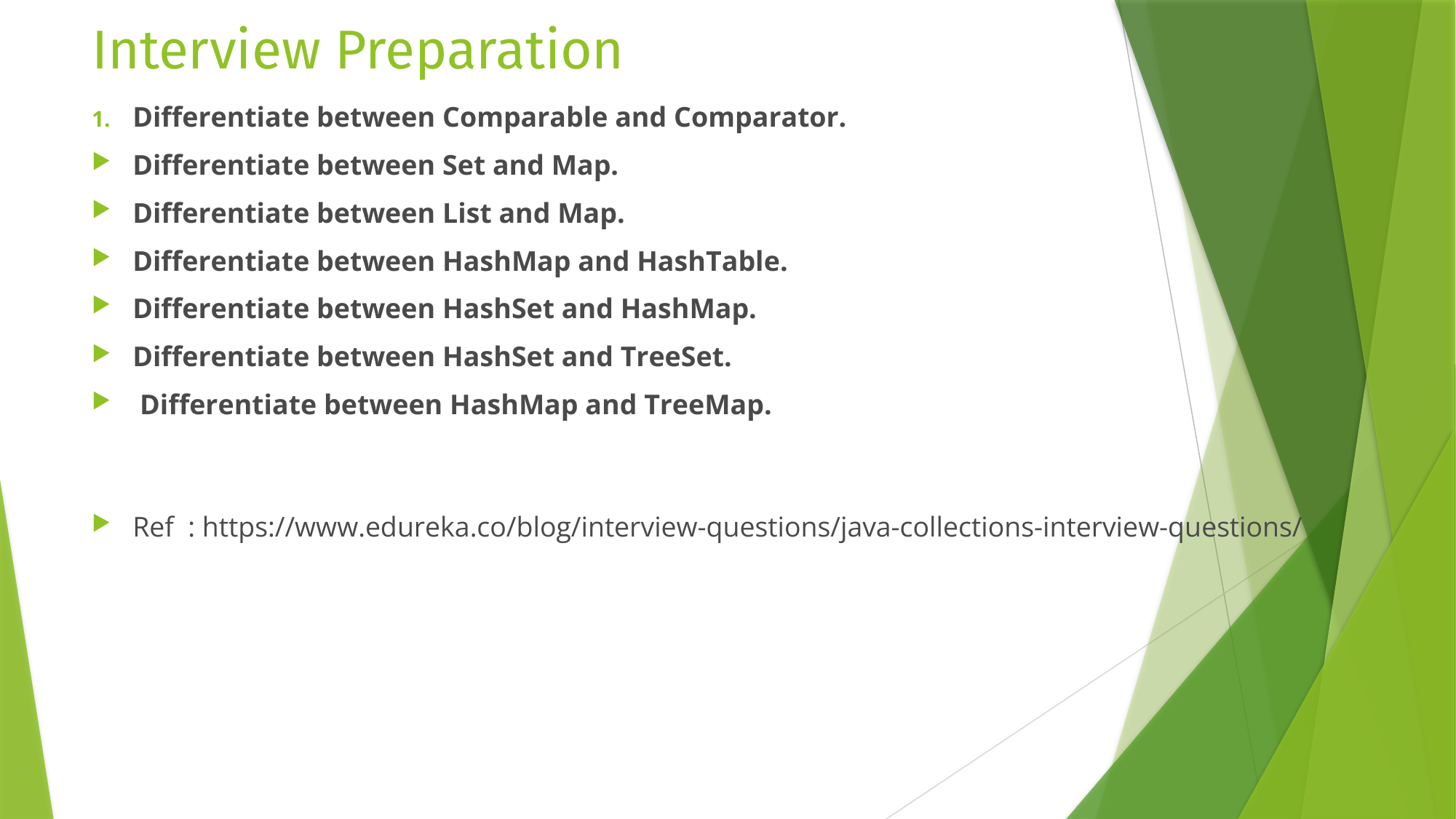

# Interview Preparation
Differentiate between Comparable and Comparator.
Differentiate between Set and Map.
Differentiate between List and Map.
Differentiate between HashMap and HashTable.
Differentiate between HashSet and HashMap.
Differentiate between HashSet and TreeSet.
 Differentiate between HashMap and TreeMap.

Ref  : https://www.edureka.co/blog/interview-questions/java-collections-interview-questions/